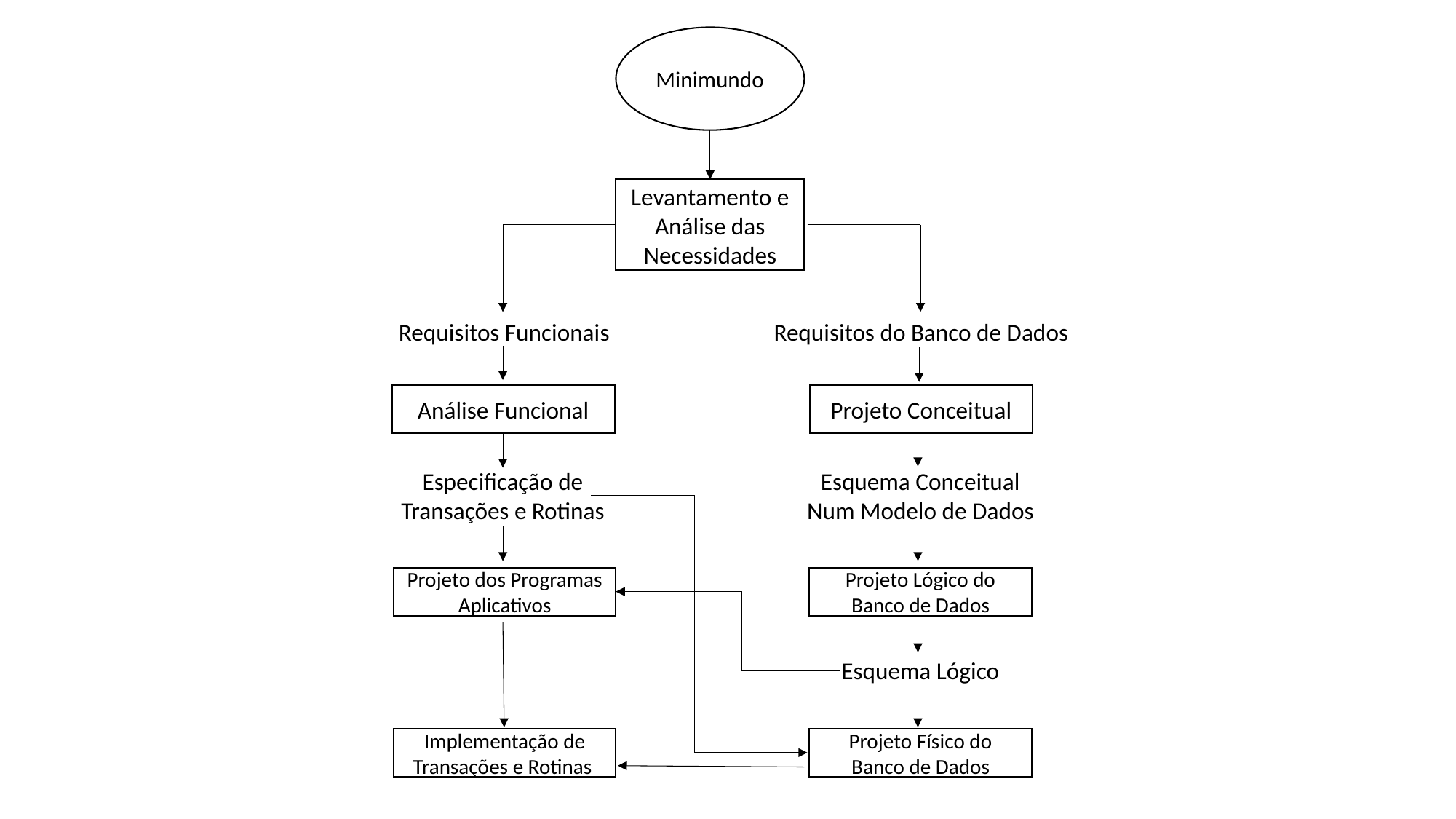

Minimundo
Levantamento e Análise das Necessidades
Requisitos Funcionais
Requisitos do Banco de Dados
Análise Funcional
Projeto Conceitual
Especificação de
Transações e Rotinas
Esquema Conceitual
Num Modelo de Dados
Projeto Lógico do
Banco de Dados
Projeto dos Programas Aplicativos
Esquema Lógico
Implementação de Transações e Rotinas
Projeto Físico do
Banco de Dados